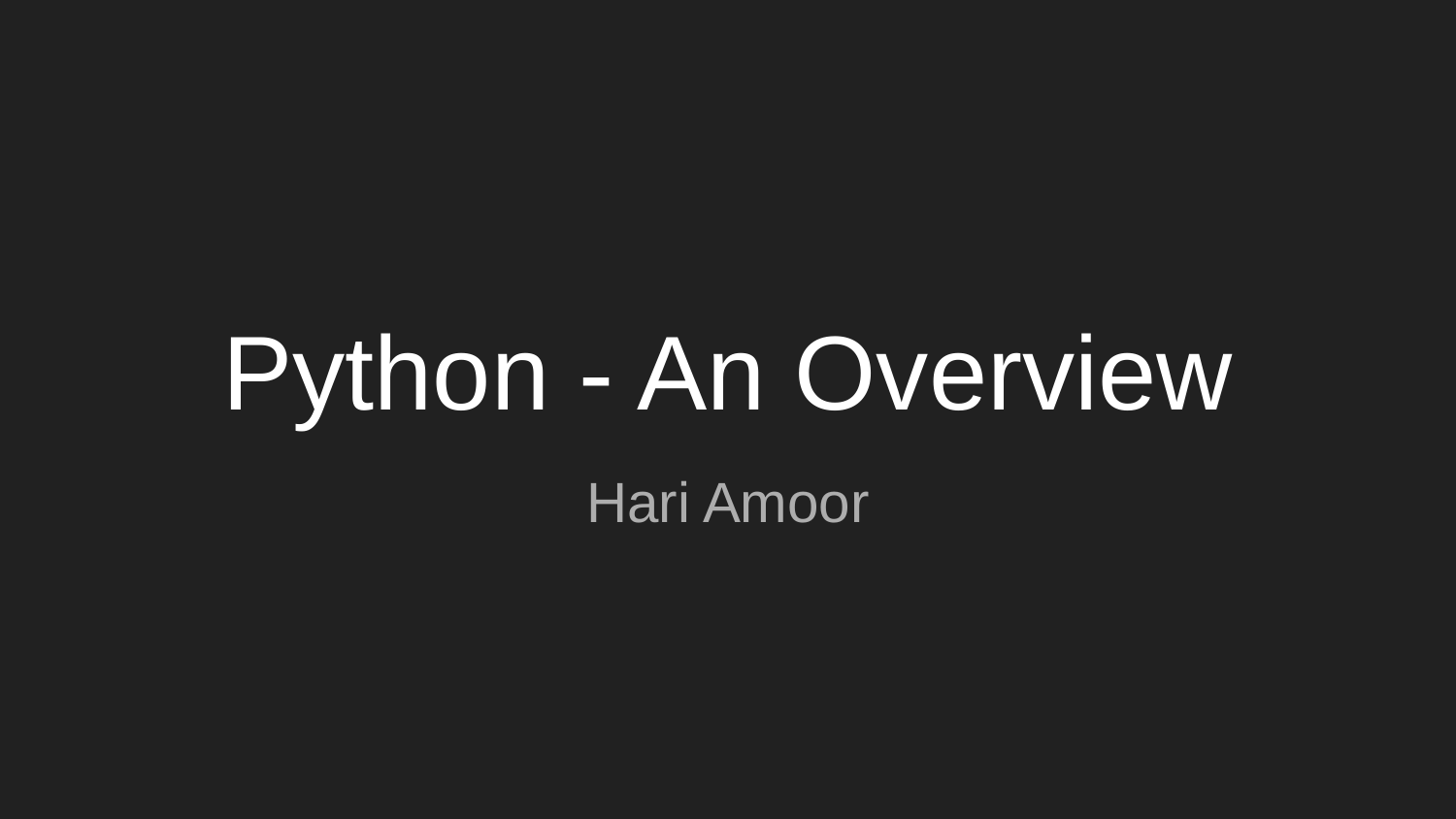

# Python - An Overview
Hari Amoor